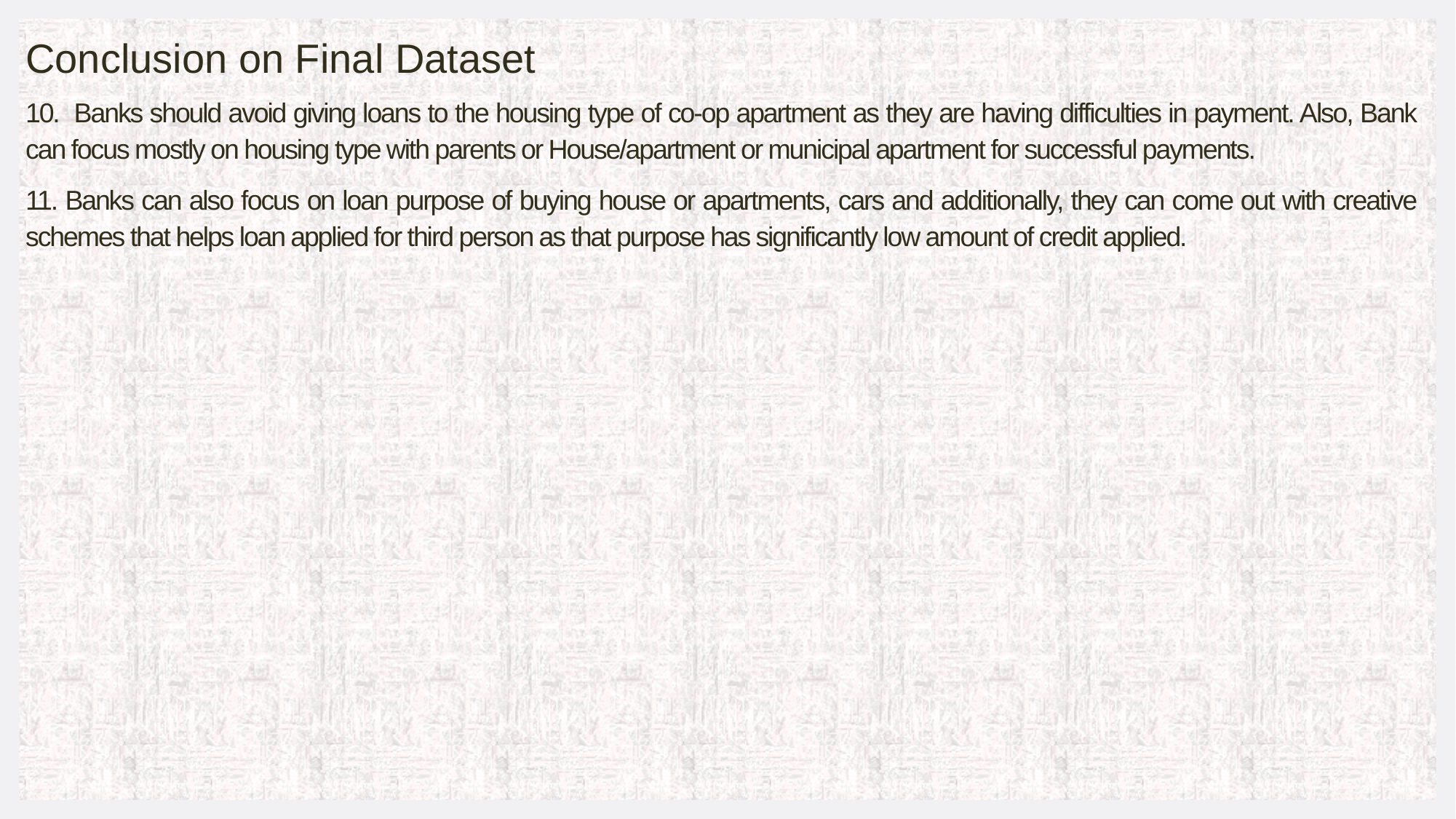

# Conclusion on Final Dataset
10.  Banks should avoid giving loans to the housing type of co-op apartment as they are having difficulties in payment. Also, Bank can focus mostly on housing type with parents or House/apartment or municipal apartment for successful payments.
11. Banks can also focus on loan purpose of buying house or apartments, cars and additionally, they can come out with creative schemes that helps loan applied for third person as that purpose has significantly low amount of credit applied.